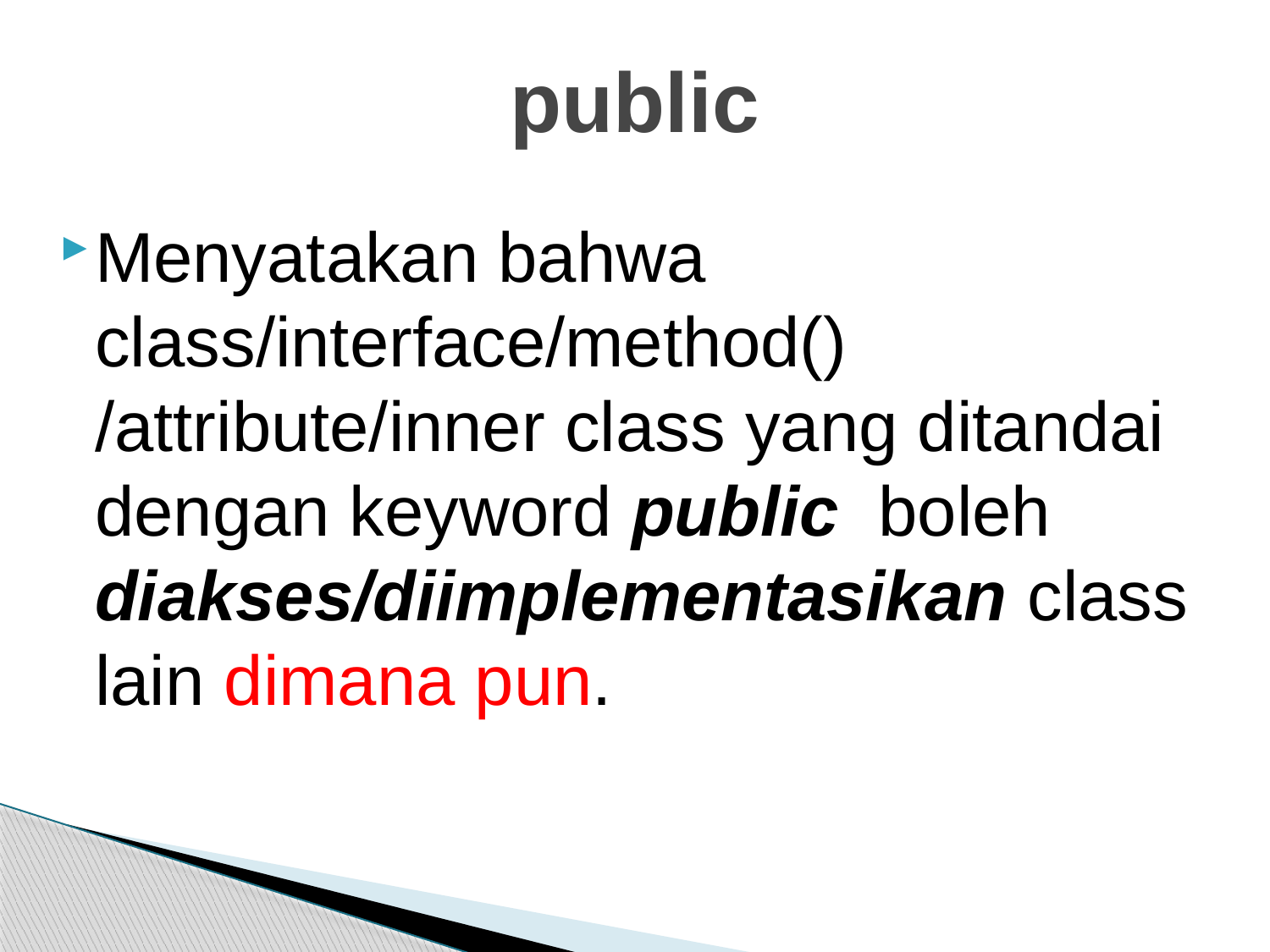

# public
Menyatakan bahwa class/interface/method() /attribute/inner class yang ditandai dengan keyword public  boleh diakses/diimplementasikan class lain dimana pun.